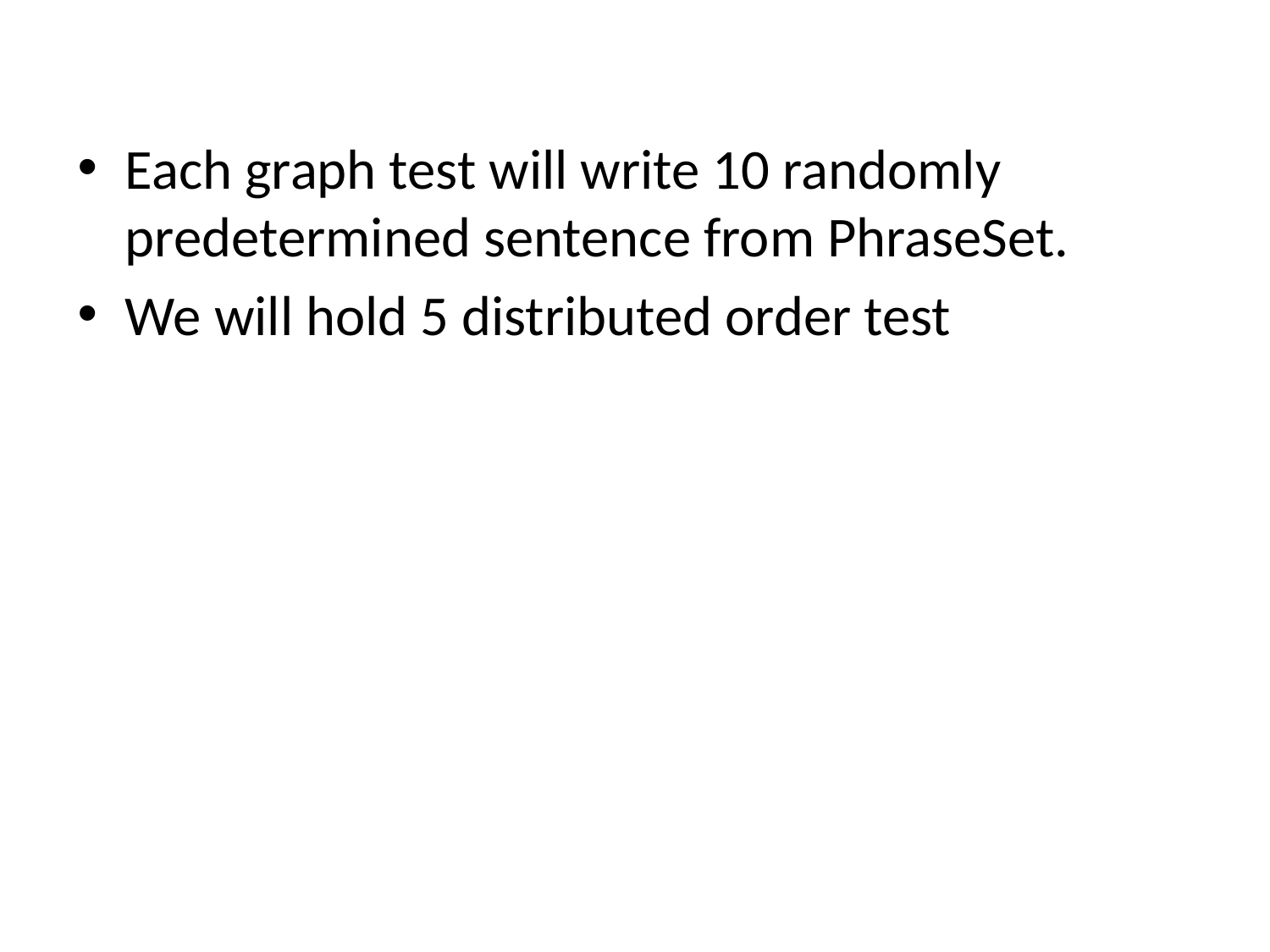

Each graph test will write 10 randomly predetermined sentence from PhraseSet.
We will hold 5 distributed order test